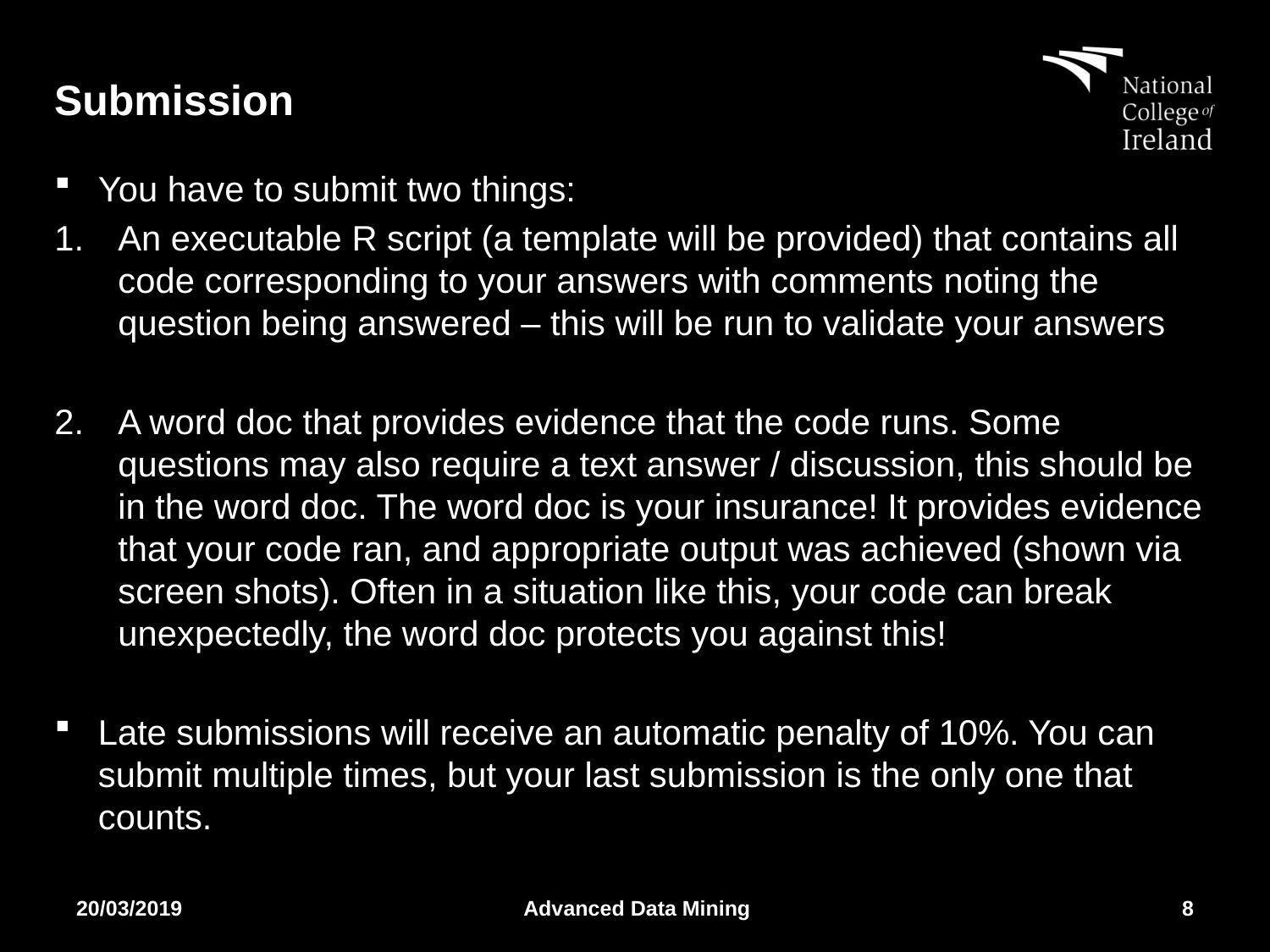

# Submission
You have to submit two things:
An executable R script (a template will be provided) that contains all code corresponding to your answers with comments noting the question being answered – this will be run to validate your answers

A word doc that provides evidence that the code runs. Some questions may also require a text answer / discussion, this should be in the word doc. The word doc is your insurance! It provides evidence that your code ran, and appropriate output was achieved (shown via screen shots). Often in a situation like this, your code can break unexpectedly, the word doc protects you against this!

Late submissions will receive an automatic penalty of 10%. You can submit multiple times, but your last submission is the only one that counts.
20/03/2019
Advanced Data Mining
8